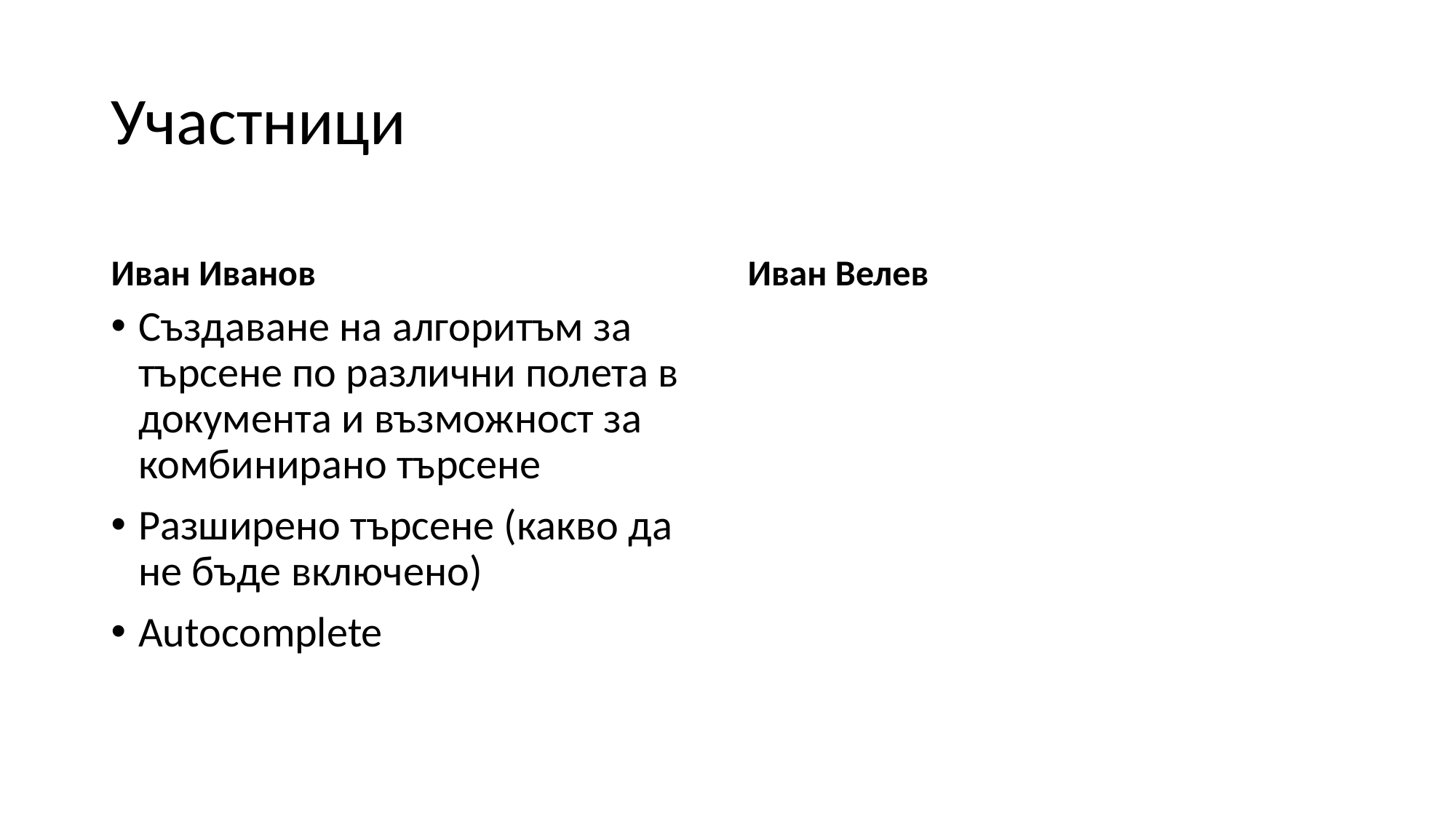

# Участници
Иван Иванов
Иван Велев
Създаване на алгоритъм за търсене по различни полета в документа и възможност за комбинирано търсене
Разширено търсене (какво да не бъде включено)
Autocomplete